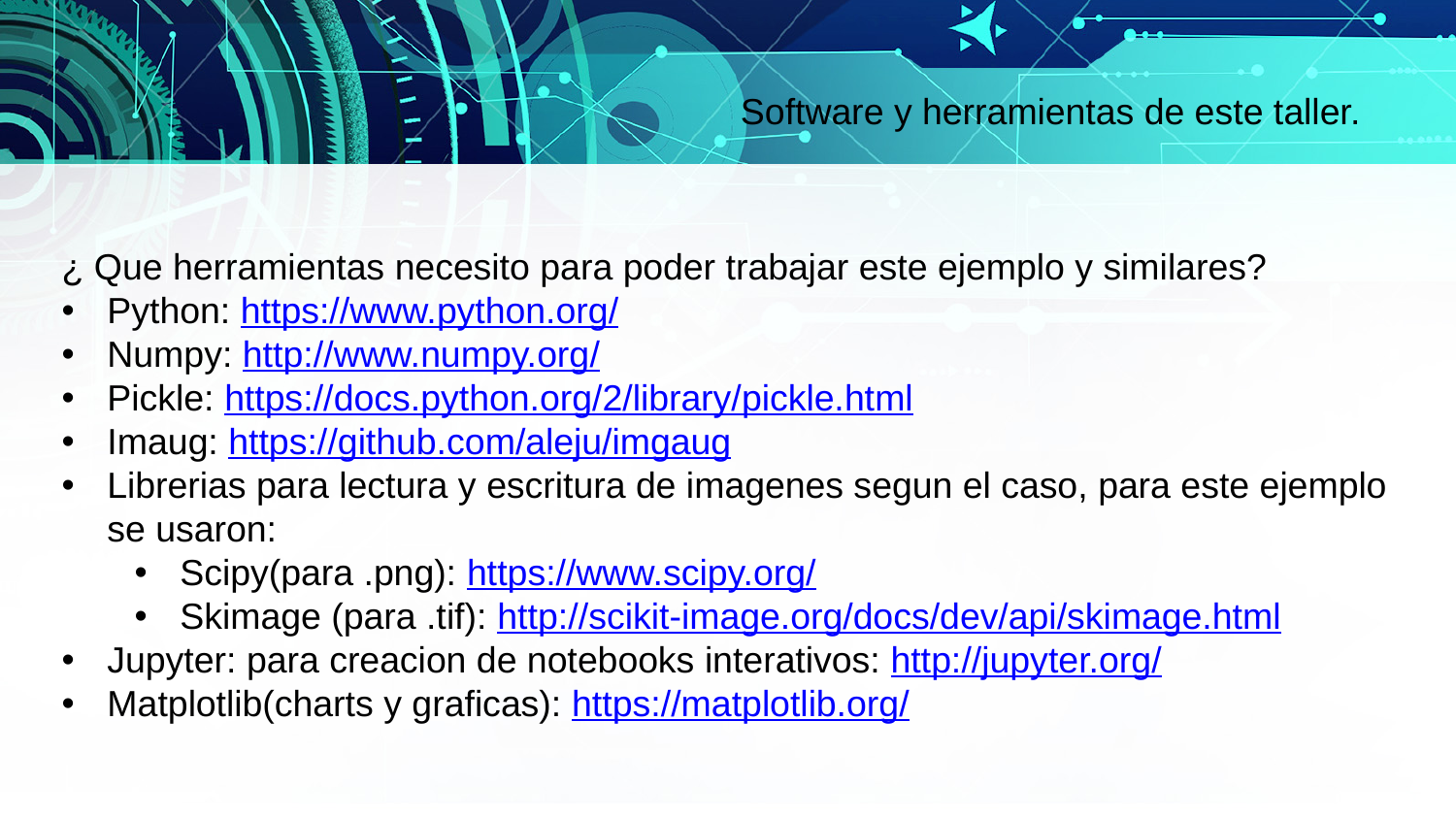

Software y herramientas de este taller.
¿ Que herramientas necesito para poder trabajar este ejemplo y similares?
Python: https://www.python.org/
Numpy: http://www.numpy.org/
Pickle: https://docs.python.org/2/library/pickle.html
Imaug: https://github.com/aleju/imgaug
Librerias para lectura y escritura de imagenes segun el caso, para este ejemplo se usaron:
Scipy(para .png): https://www.scipy.org/
Skimage (para .tif): http://scikit-image.org/docs/dev/api/skimage.html
Jupyter: para creacion de notebooks interativos: http://jupyter.org/
Matplotlib(charts y graficas): https://matplotlib.org/